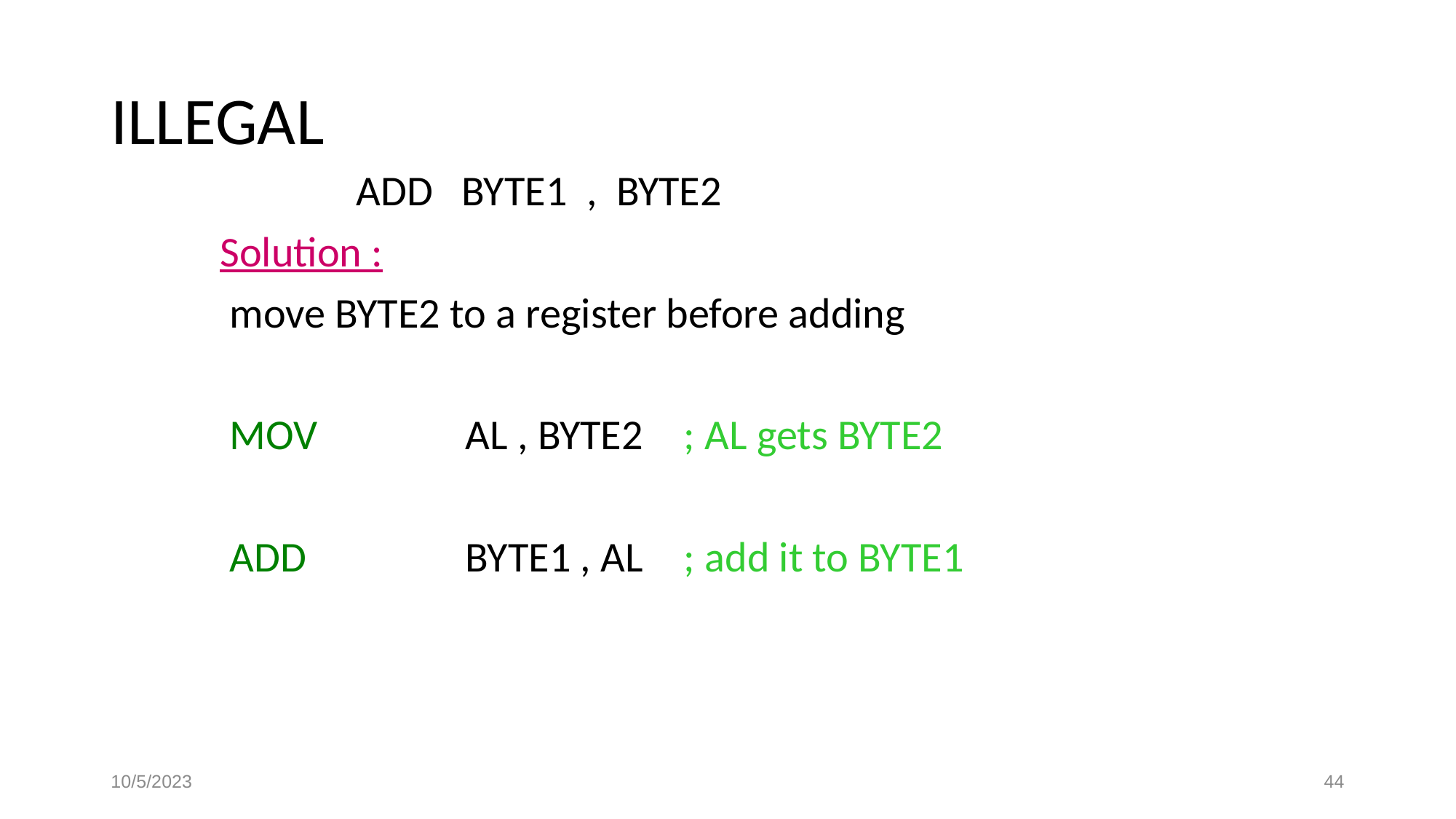

# ILLEGAL
		ADD   BYTE1  ,  BYTE2
Solution :
 move BYTE2 to a register before adding

 MOV		AL , BYTE2	; AL gets BYTE2

 ADD		BYTE1 , AL	; add it to BYTE1
10/5/2023
44